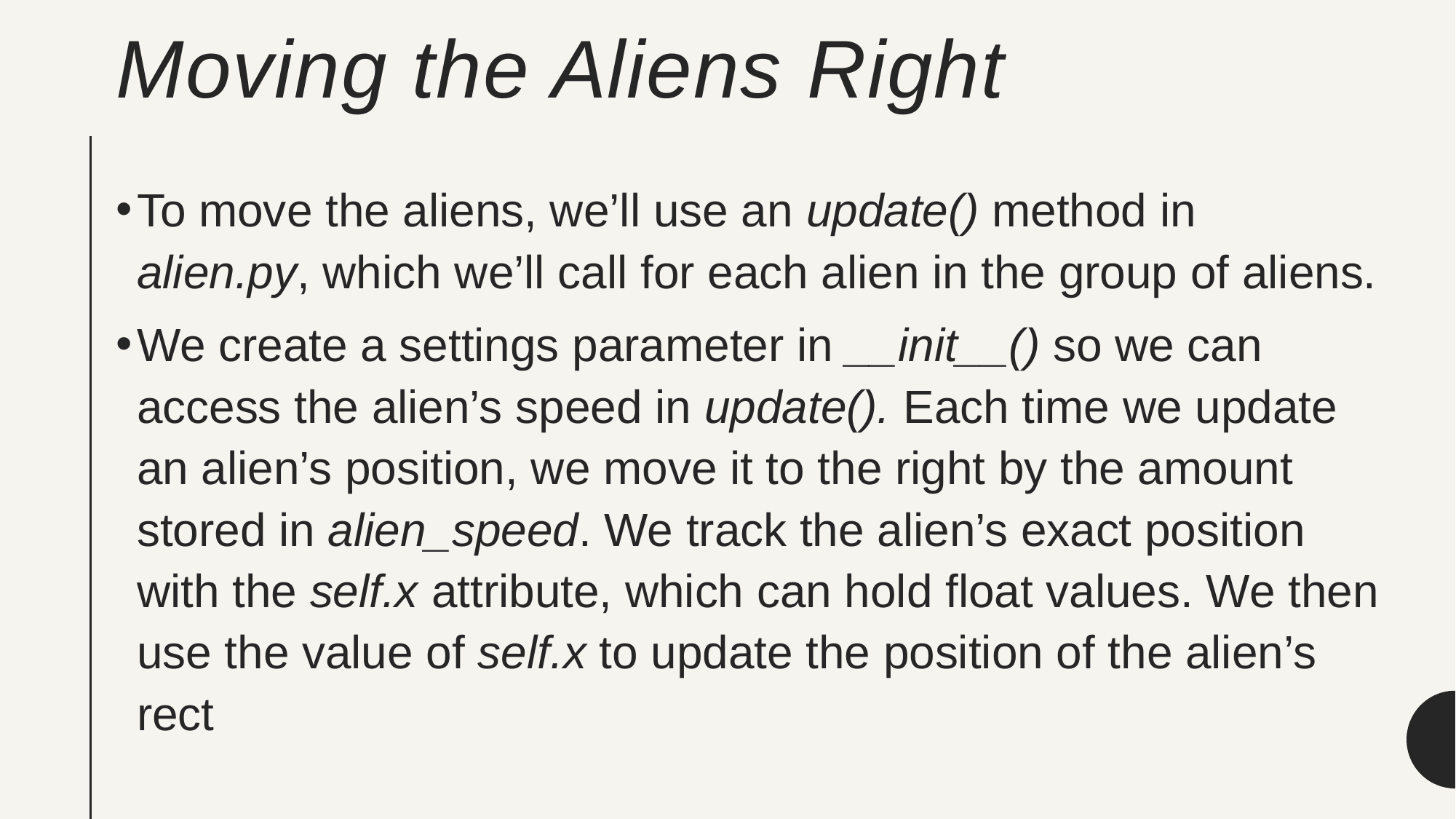

# Moving the Aliens Right
To move the aliens, we’ll use an update() method in alien.py, which we’ll call for each alien in the group of aliens.
We create a settings parameter in __init__() so we can access the alien’s speed in update(). Each time we update an alien’s position, we move it to the right by the amount stored in alien_speed. We track the alien’s exact position with the self.x attribute, which can hold float values. We then use the value of self.x to update the position of the alien’s rect